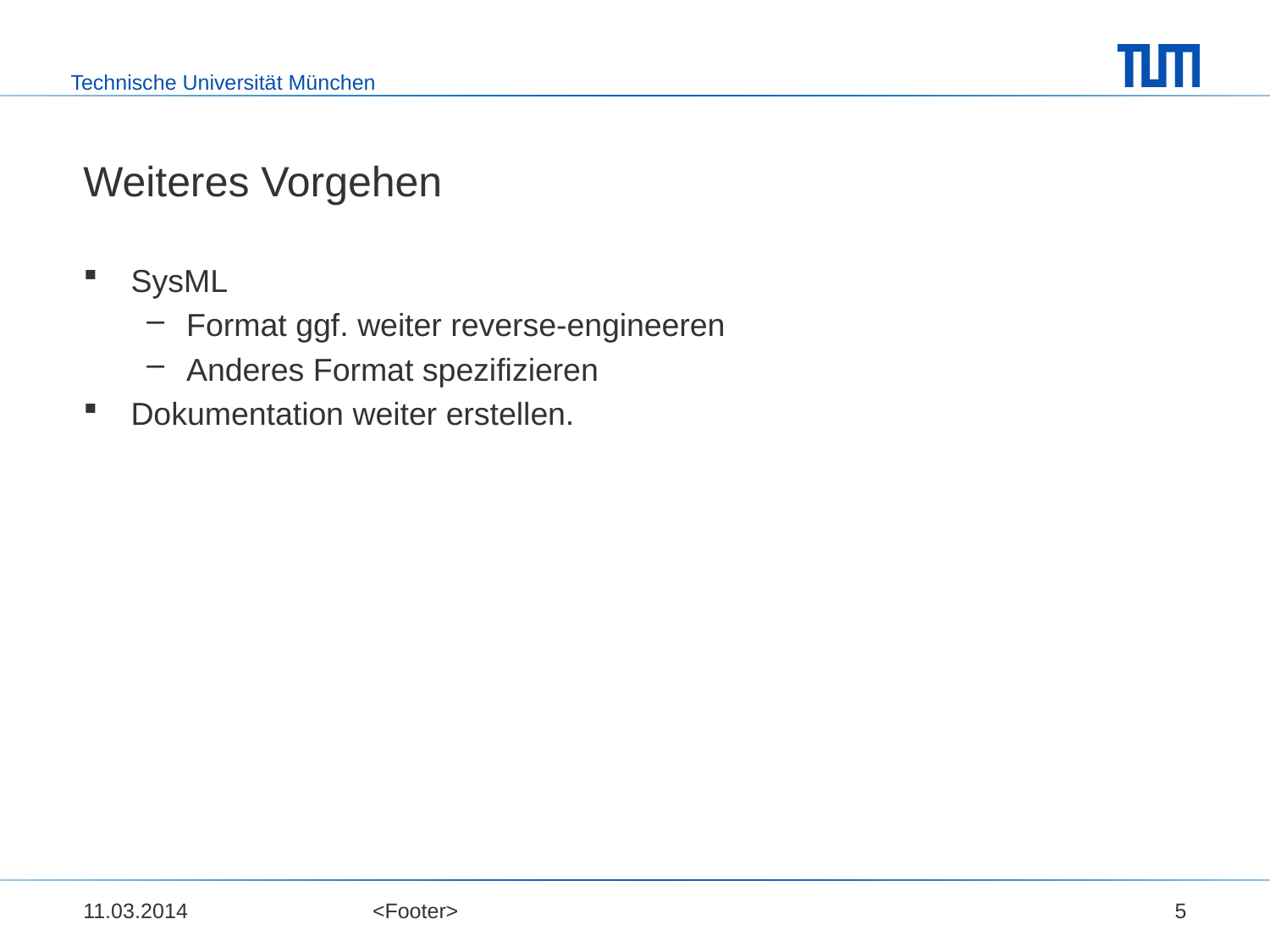

# Weiteres Vorgehen
SysML
Format ggf. weiter reverse-engineeren
Anderes Format spezifizieren
Dokumentation weiter erstellen.

11.03.2014
<Footer>
5